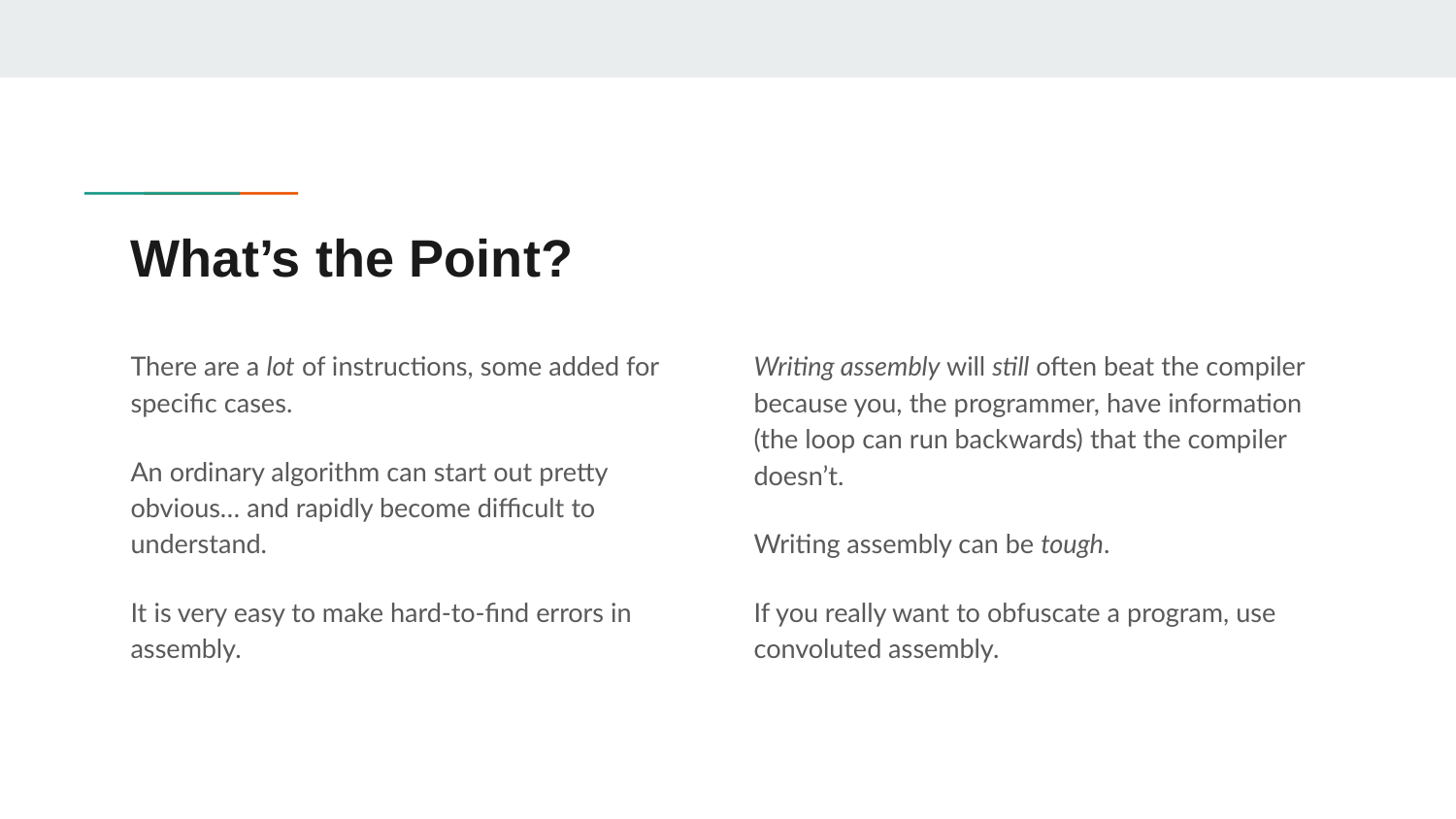

# What’s the Point?
There are a lot of instructions, some added for specific cases.
An ordinary algorithm can start out pretty obvious… and rapidly become difficult to understand.
It is very easy to make hard-to-find errors in assembly.
Writing assembly will still often beat the compiler because you, the programmer, have information (the loop can run backwards) that the compiler doesn’t.
Writing assembly can be tough.
If you really want to obfuscate a program, use convoluted assembly.